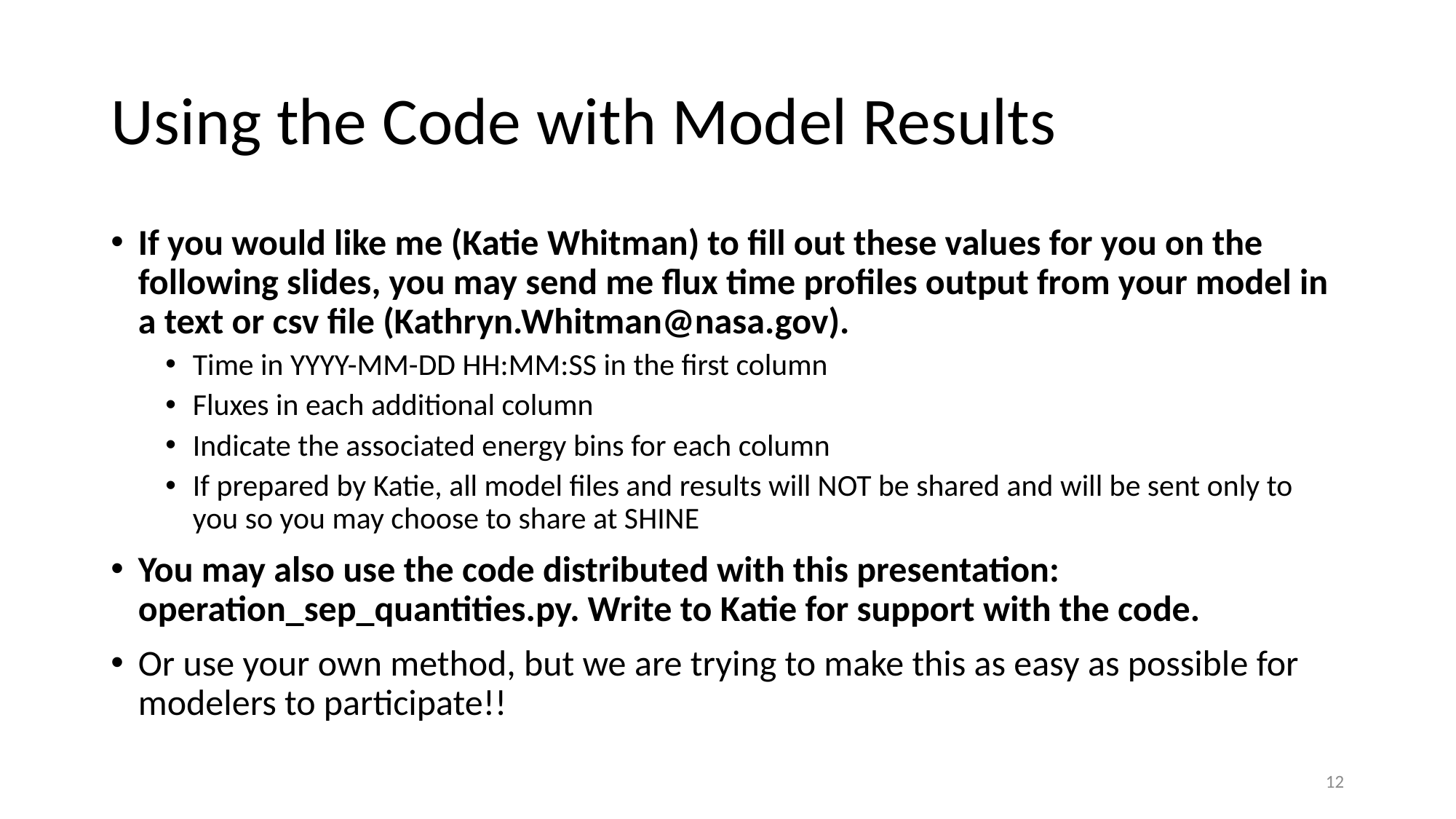

# Using the Code with Model Results
If you would like me (Katie Whitman) to fill out these values for you on the following slides, you may send me flux time profiles output from your model in a text or csv file (Kathryn.Whitman@nasa.gov).
Time in YYYY-MM-DD HH:MM:SS in the first column
Fluxes in each additional column
Indicate the associated energy bins for each column
If prepared by Katie, all model files and results will NOT be shared and will be sent only to you so you may choose to share at SHINE
You may also use the code distributed with this presentation: operation_sep_quantities.py. Write to Katie for support with the code.
Or use your own method, but we are trying to make this as easy as possible for modelers to participate!!

12